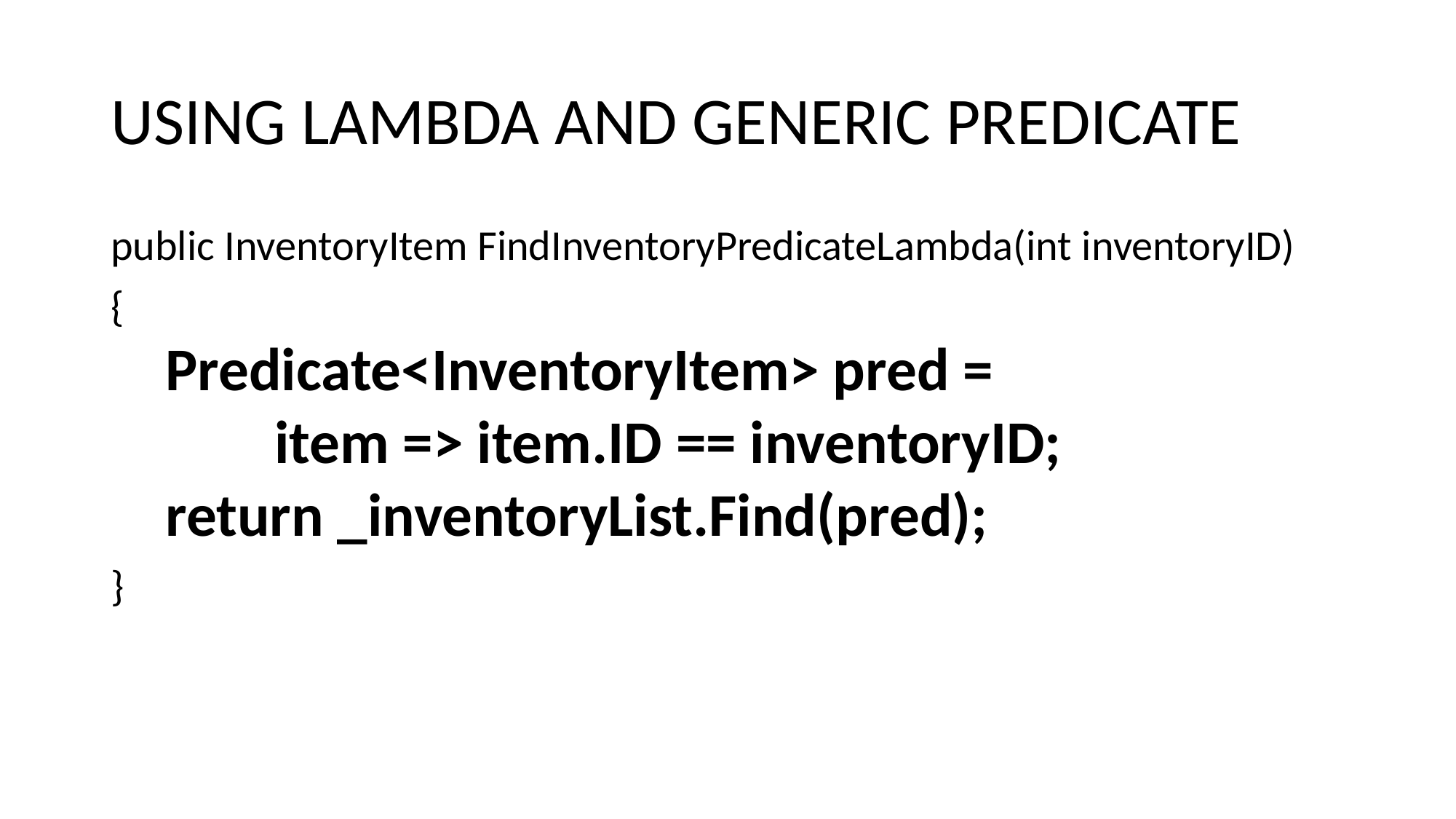

# USING LAMBDA AND GENERIC PREDICATE
public InventoryItem FindInventoryPredicateLambda(int inventoryID)
{
Predicate<InventoryItem> pred =
	item => item.ID == inventoryID;
return _inventoryList.Find(pred);
}